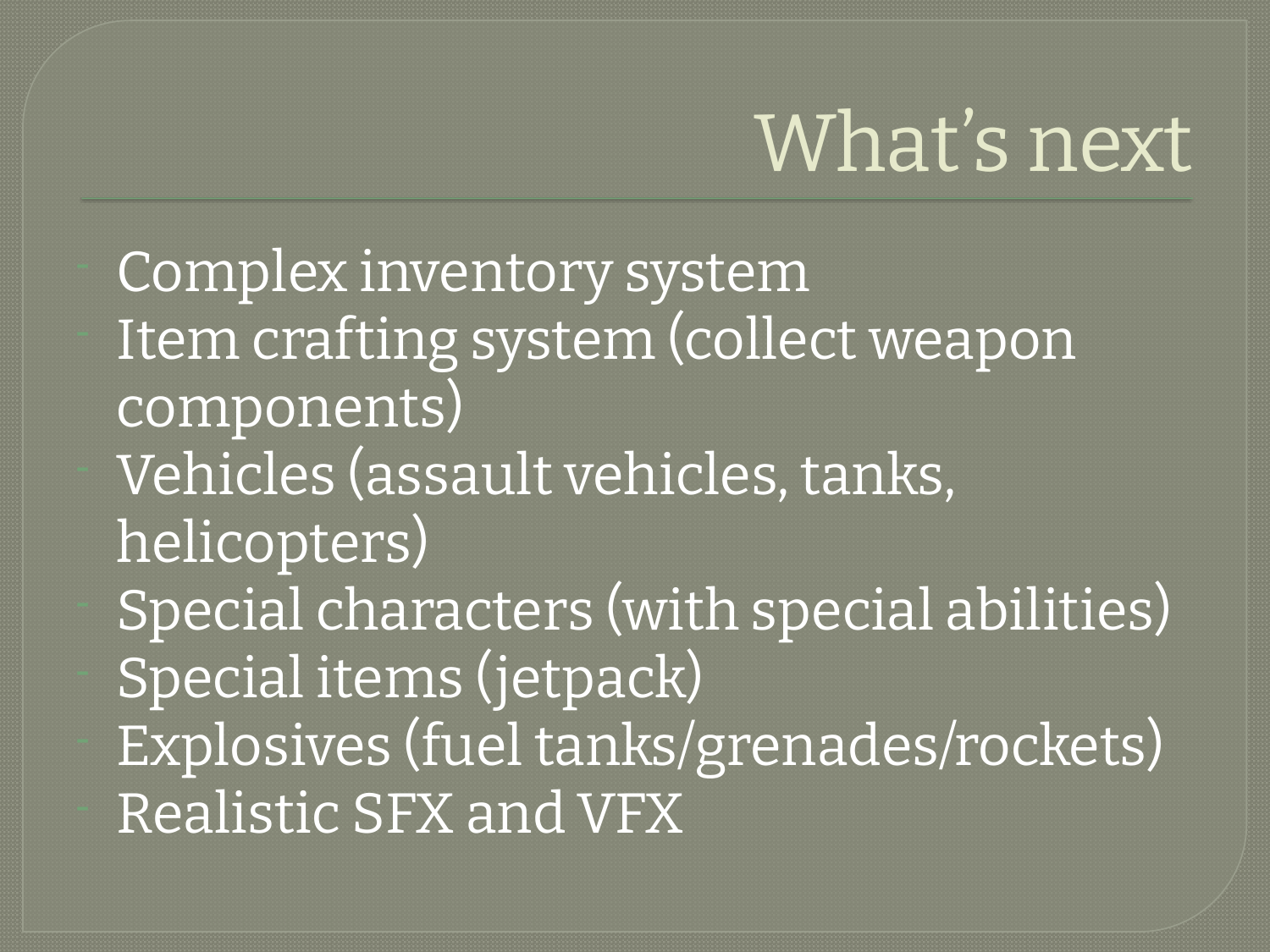

# What’s next
Complex inventory system
Item crafting system (collect weapon components)
Vehicles (assault vehicles, tanks, helicopters)
Special characters (with special abilities)
Special items (jetpack)
Explosives (fuel tanks/grenades/rockets)
Realistic SFX and VFX